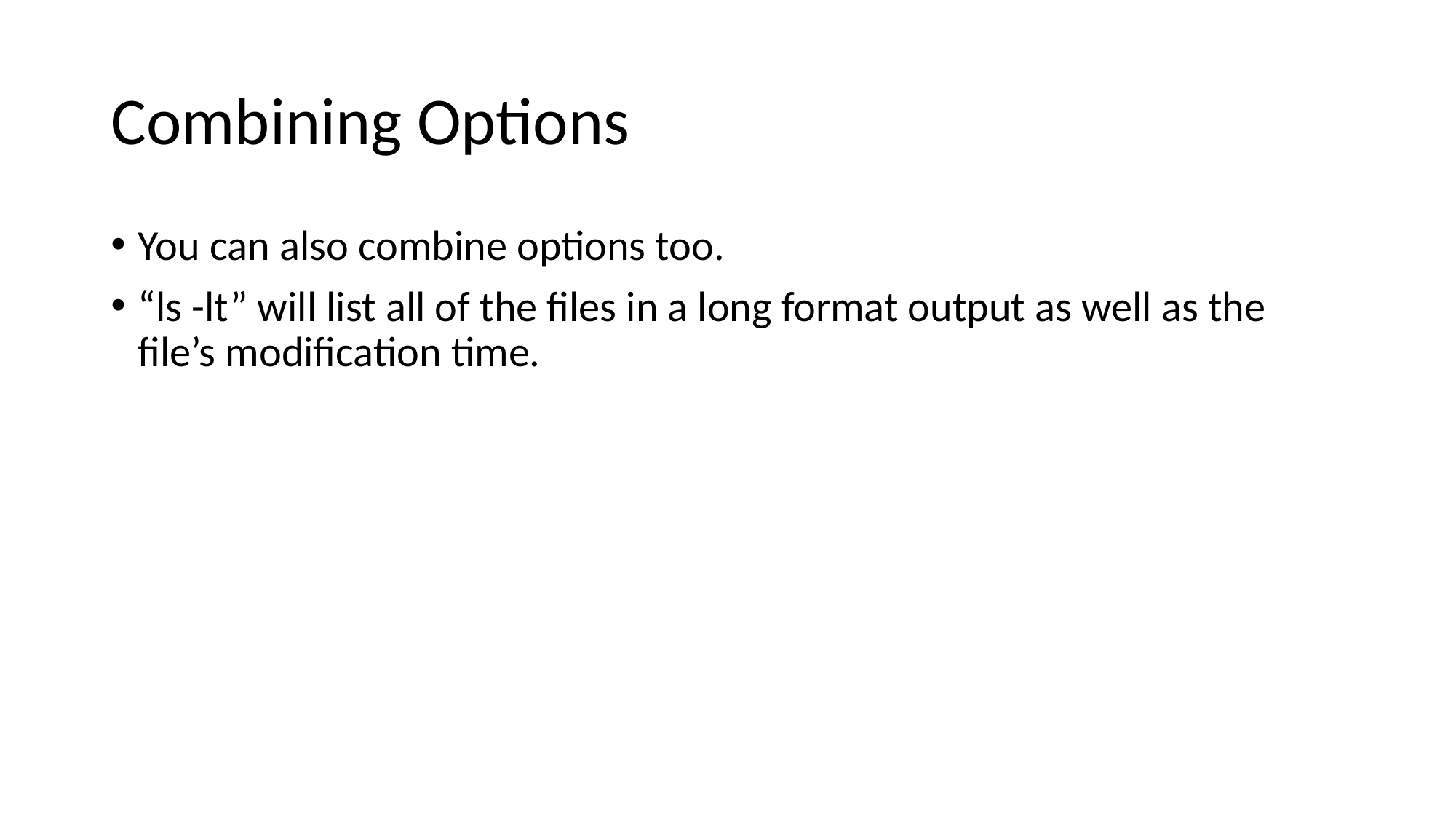

# Combining Options
You can also combine options too.
“ls -lt” will list all of the files in a long format output as well as the file’s modification time.